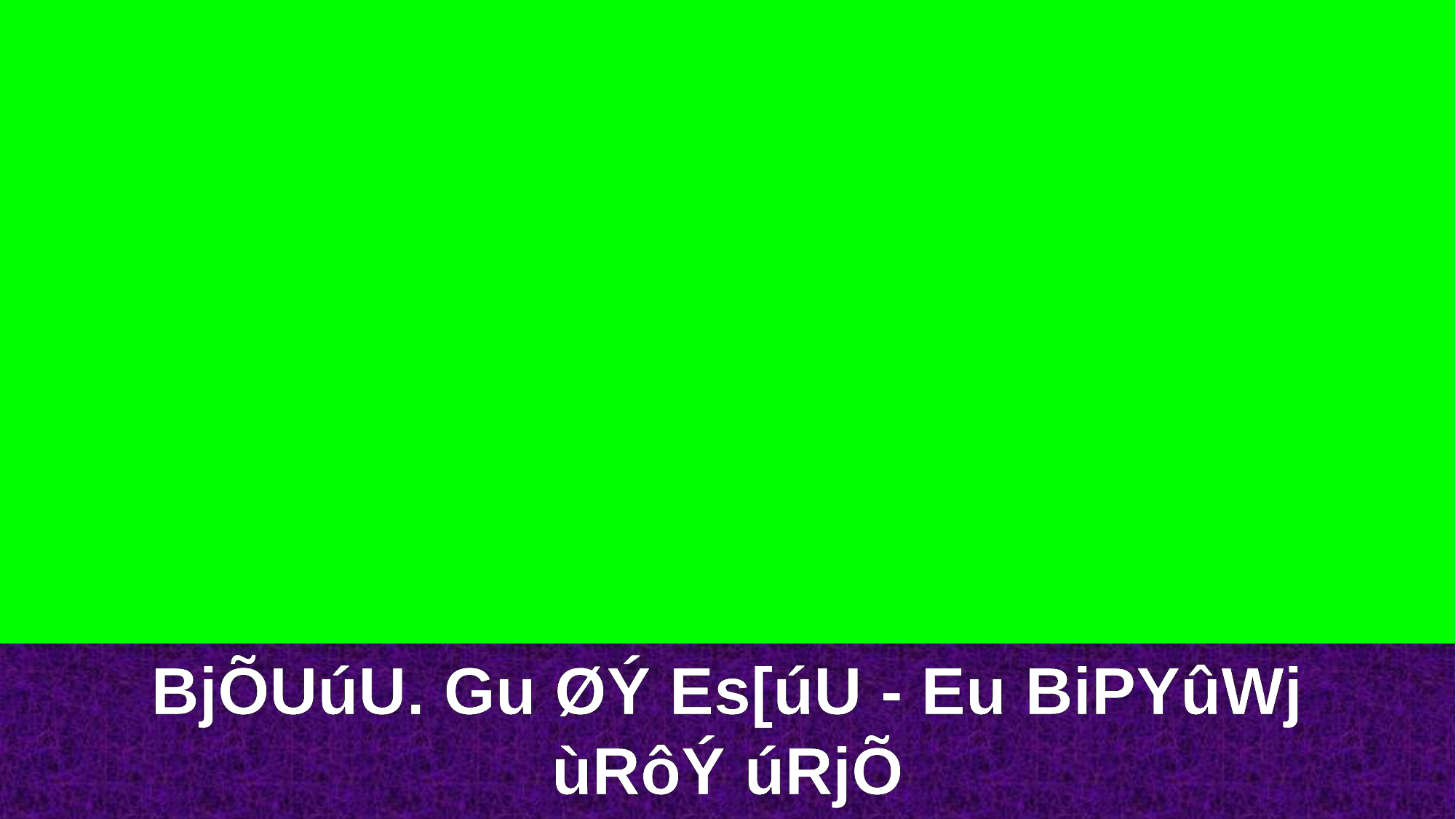

BjÕUúU. Gu ØÝ Es[úU - Eu BiPYûWj ùRôÝ úRjÕ